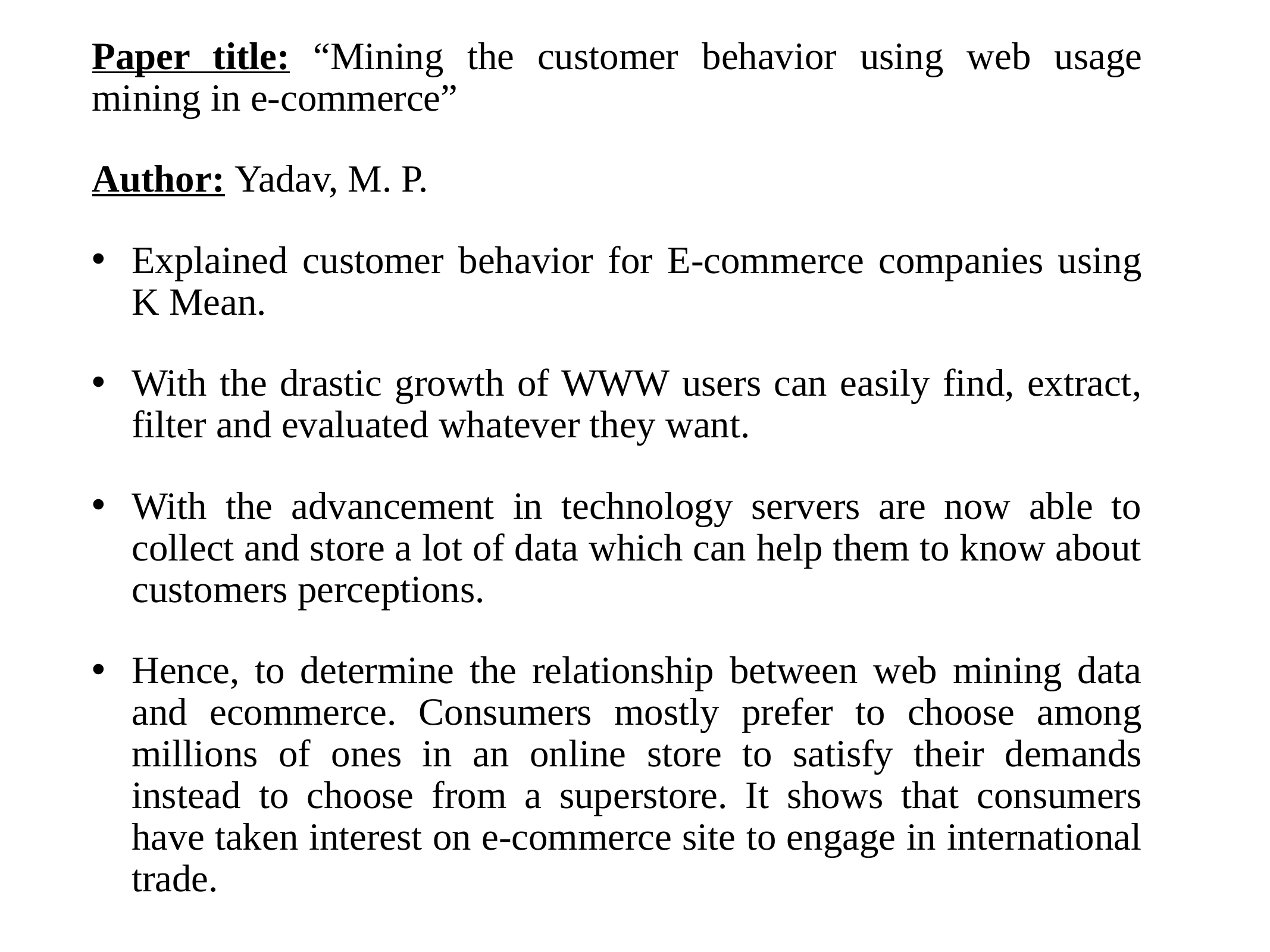

Paper title: “Mining the customer behavior using web usage mining in e-commerce”
Author: Yadav, M. P.
Explained customer behavior for E-commerce companies using K Mean.
With the drastic growth of WWW users can easily find, extract, filter and evaluated whatever they want.
With the advancement in technology servers are now able to collect and store a lot of data which can help them to know about customers perceptions.
Hence, to determine the relationship between web mining data and ecommerce. Consumers mostly prefer to choose among millions of ones in an online store to satisfy their demands instead to choose from a superstore. It shows that consumers have taken interest on e-commerce site to engage in international trade.